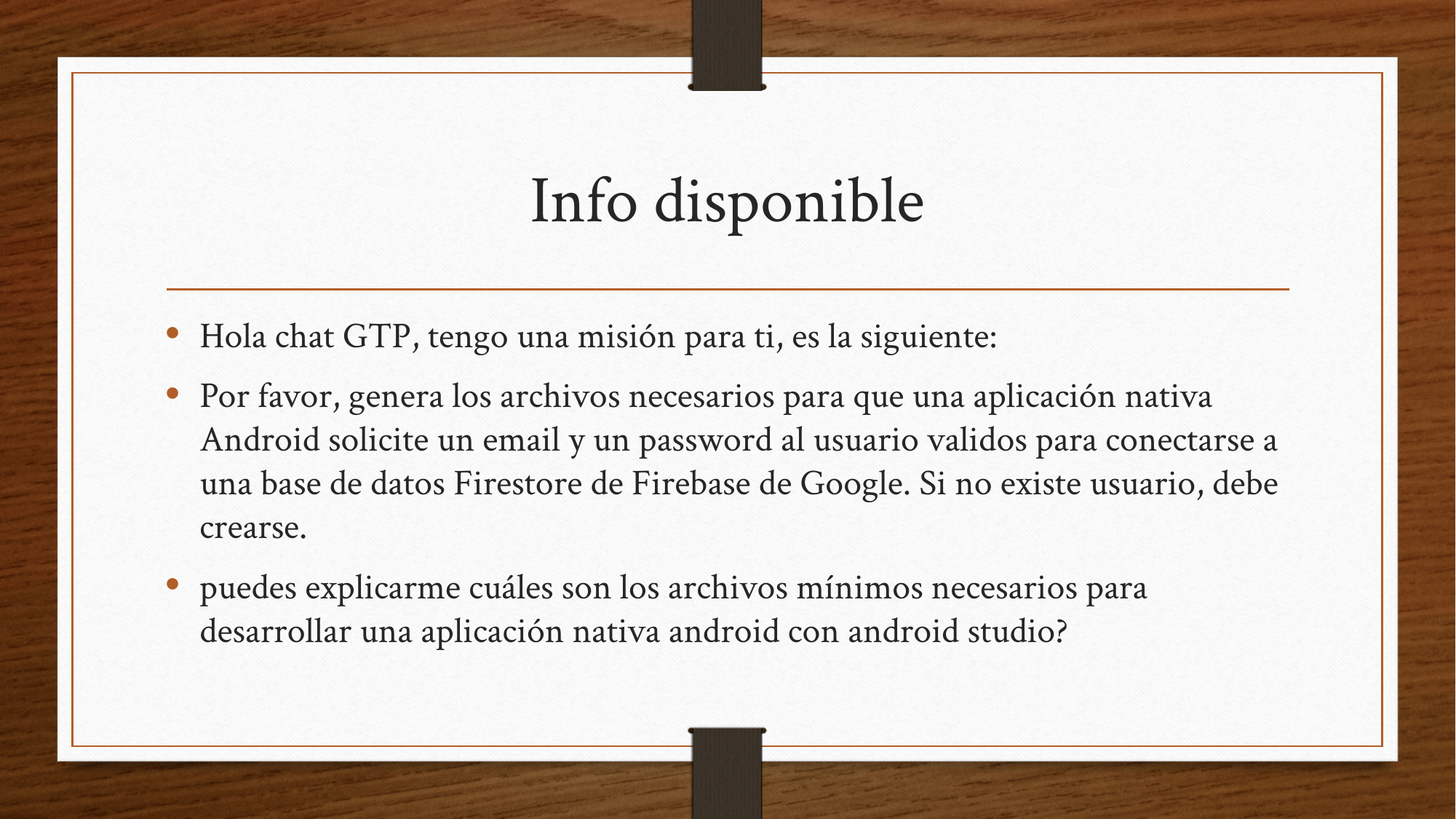

# Info disponible
Hola chat GTP, tengo una misión para ti, es la siguiente:
Por favor, genera los archivos necesarios para que una aplicación nativa Android solicite un email y un password al usuario validos para conectarse a una base de datos Firestore de Firebase de Google. Si no existe usuario, debe crearse.
puedes explicarme cuáles son los archivos mínimos necesarios para desarrollar una aplicación nativa android con android studio?